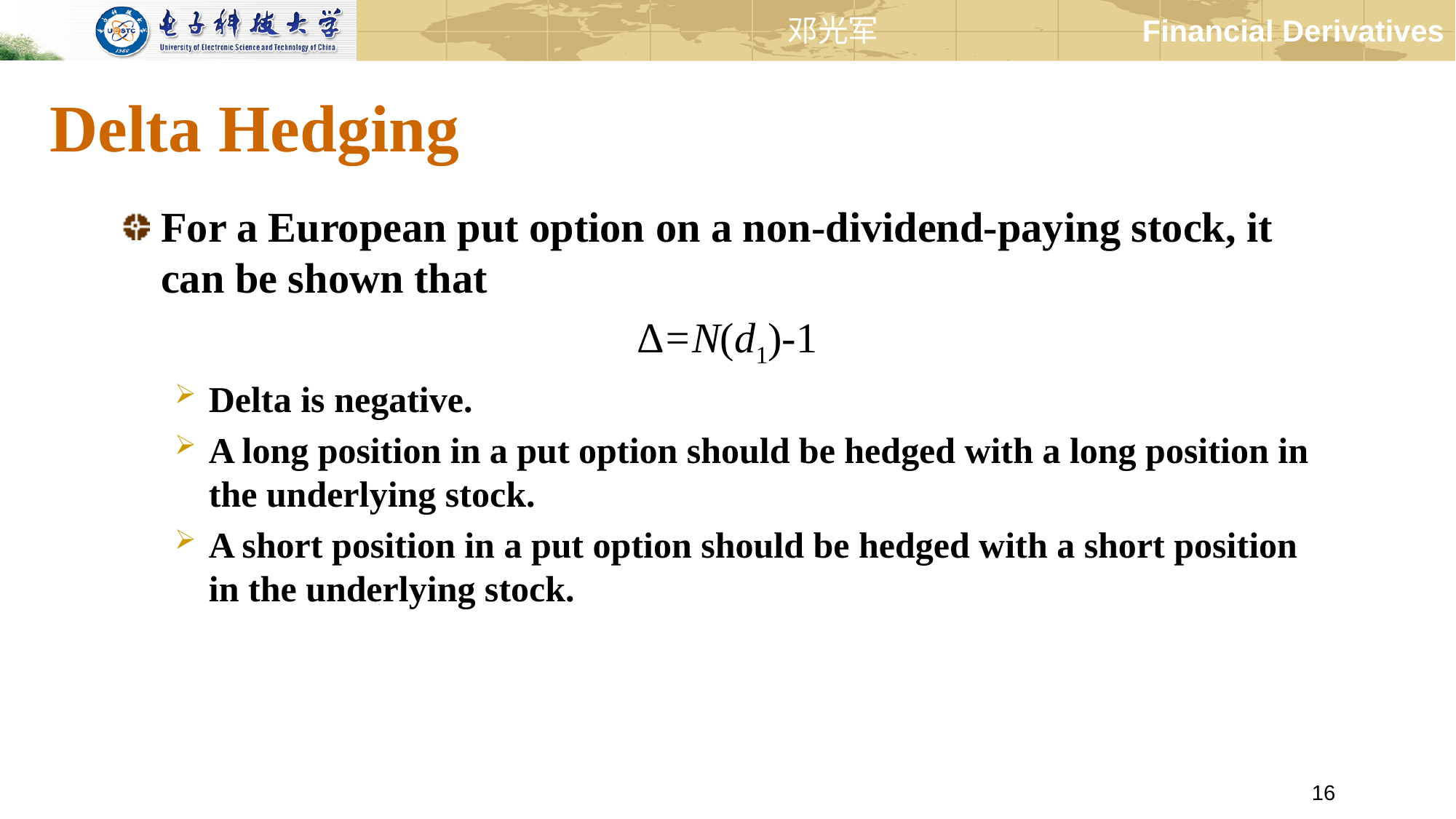

# Delta Hedging
For a European put option on a non-dividend-paying stock, it can be shown that
∆=N(d1)-1
Delta is negative.
A long position in a put option should be hedged with a long position in the underlying stock.
A short position in a put option should be hedged with a short position in the underlying stock.